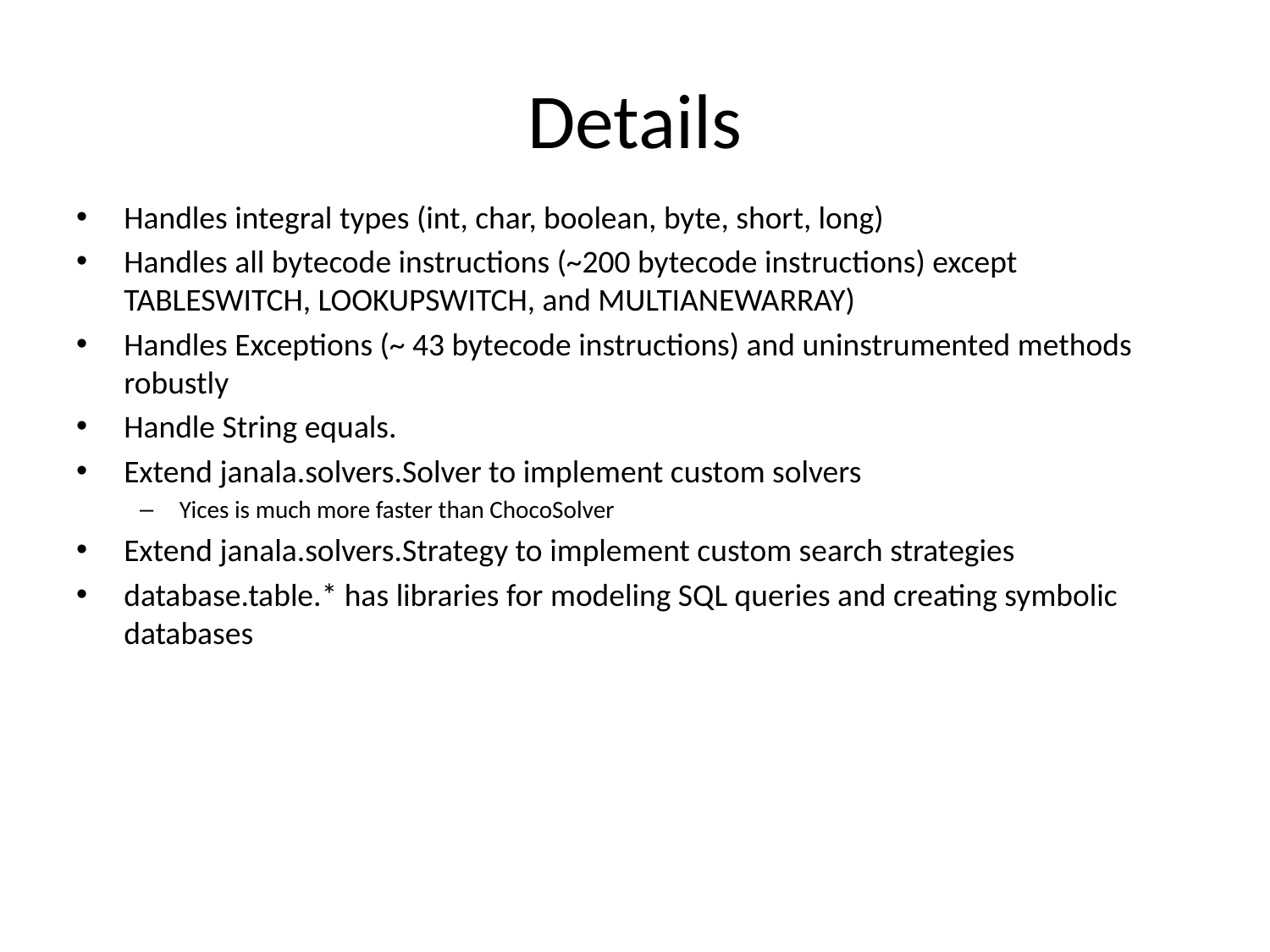

# Details
Handles integral types (int, char, boolean, byte, short, long)
Handles all bytecode instructions (~200 bytecode instructions) except TABLESWITCH, LOOKUPSWITCH, and MULTIANEWARRAY)
Handles Exceptions (~ 43 bytecode instructions) and uninstrumented methods robustly
Handle String equals.
Extend janala.solvers.Solver to implement custom solvers
Yices is much more faster than ChocoSolver
Extend janala.solvers.Strategy to implement custom search strategies
database.table.* has libraries for modeling SQL queries and creating symbolic databases